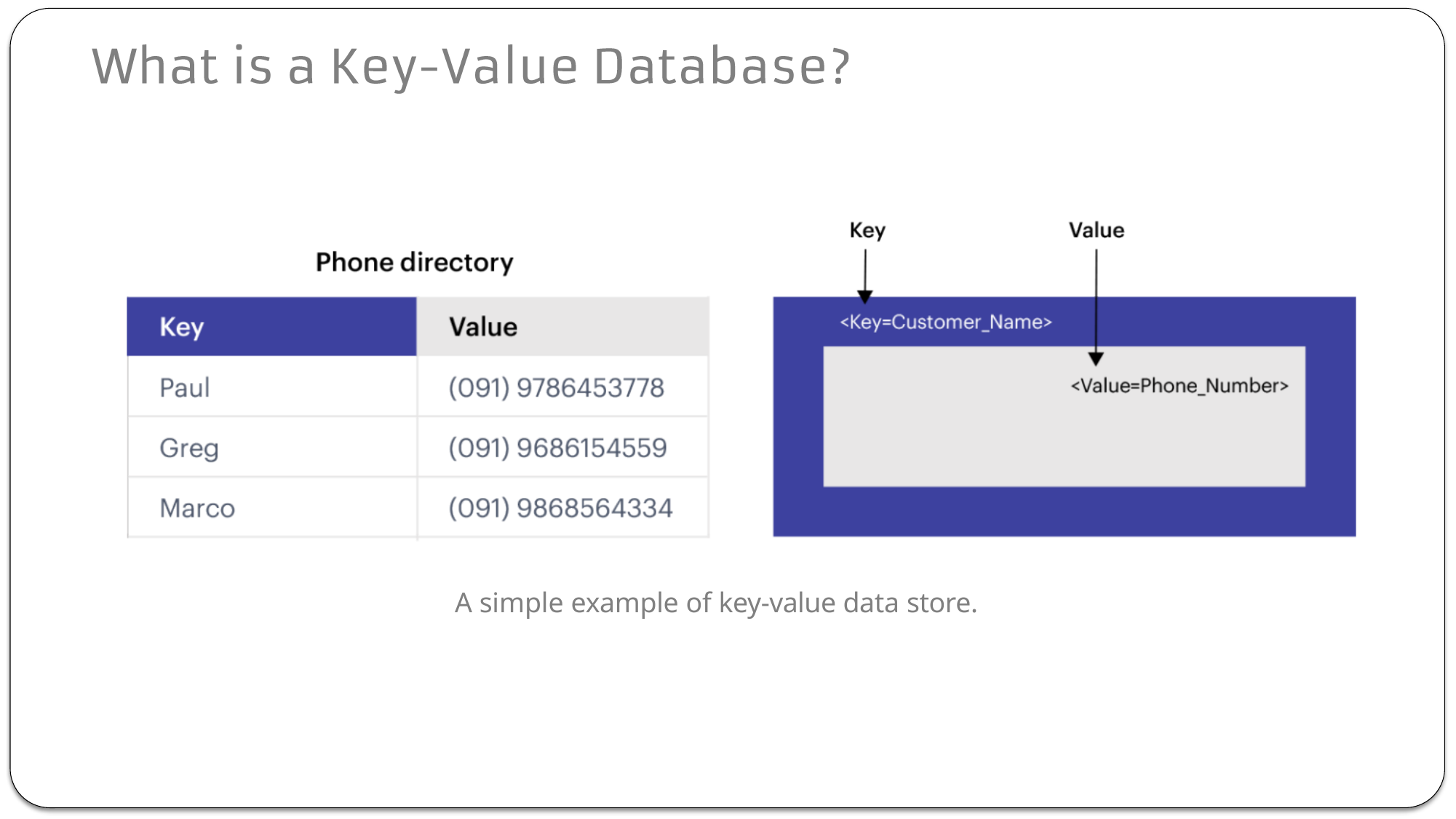

A simple example of key-value data store.